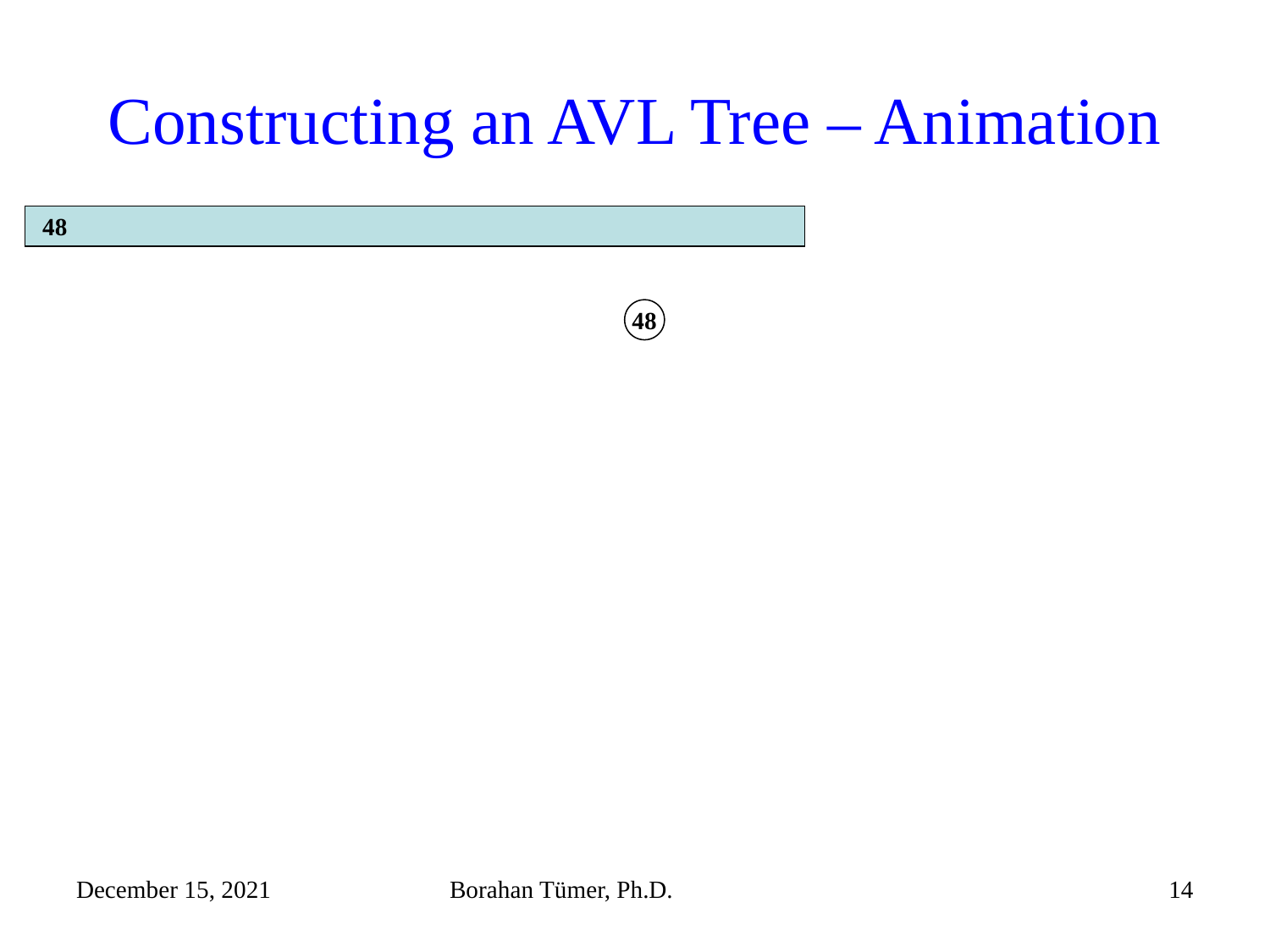

# Constructing an AVL Tree – Animation

48
48
December 15, 2021
Borahan Tümer, Ph.D.
14